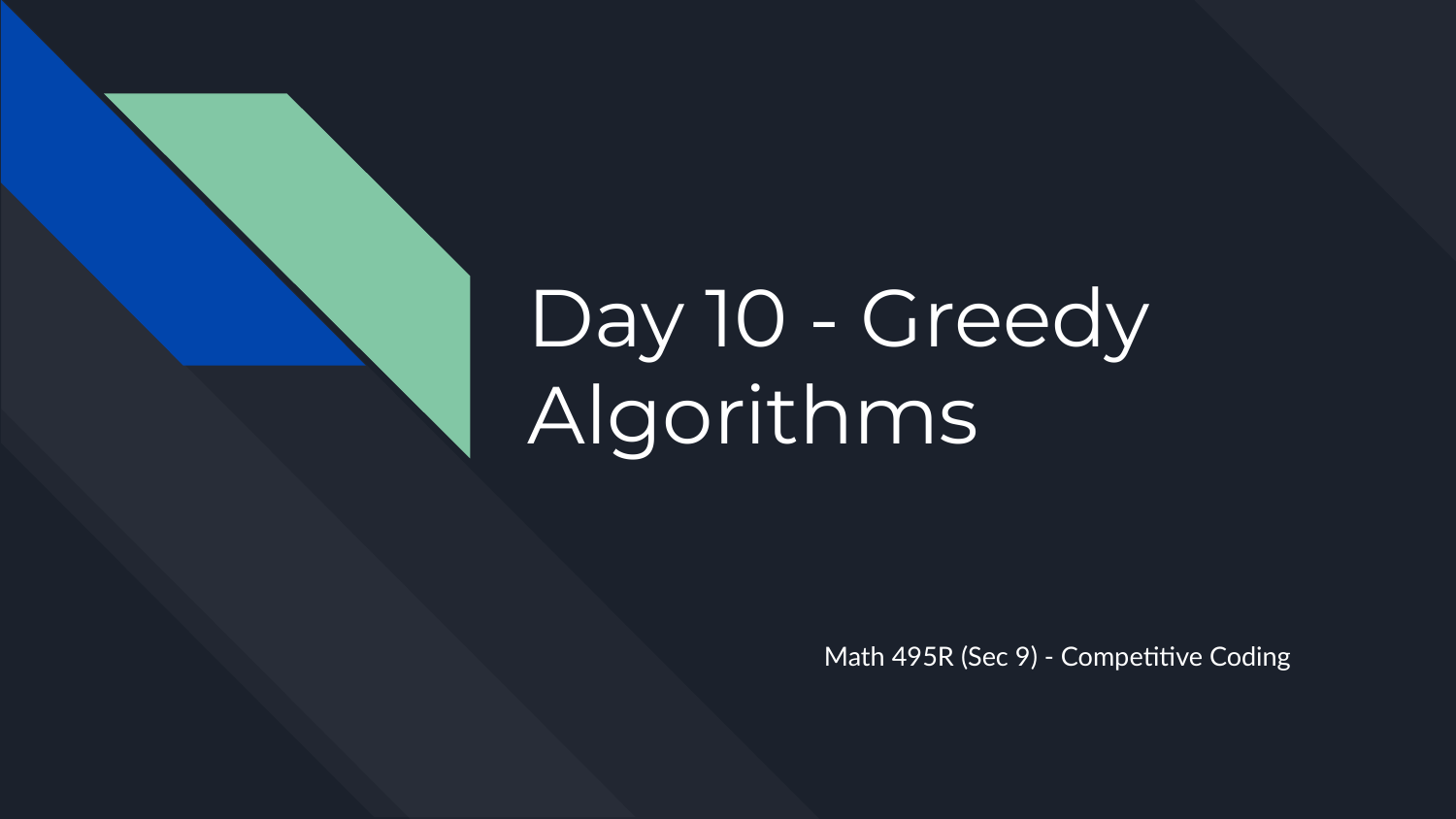

# Day 10 - Greedy Algorithms
Math 495R (Sec 9) - Competitive Coding